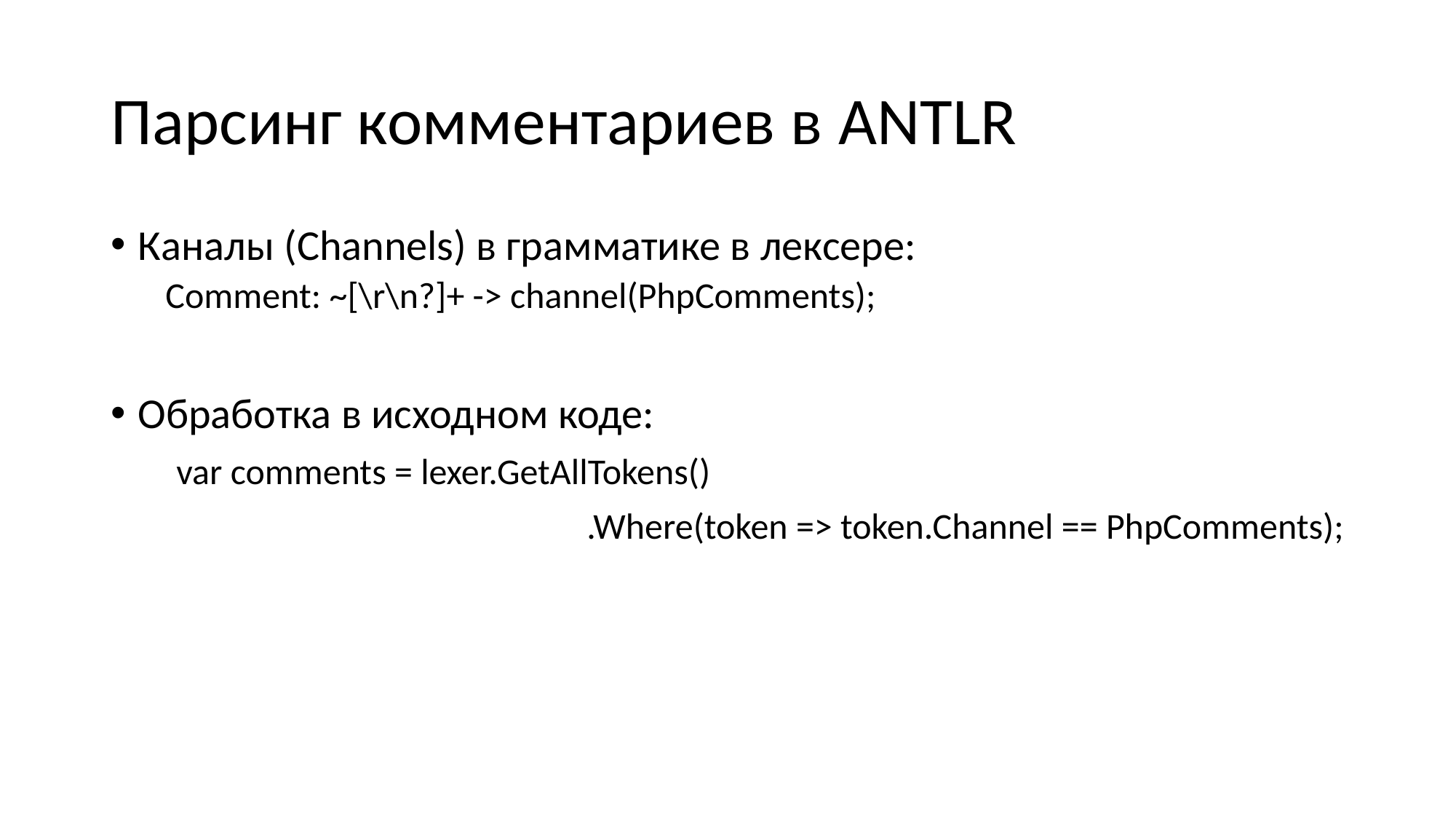

# Парсинг комментариев в ANTLR
Каналы (Channels) в грамматике в лексере:
Comment: ~[\r\n?]+ -> channel(PhpComments);

Обработка в исходном коде:
        var comments = lexer.GetAllTokens()
     .Where(token => token.Channel == PhpComments);